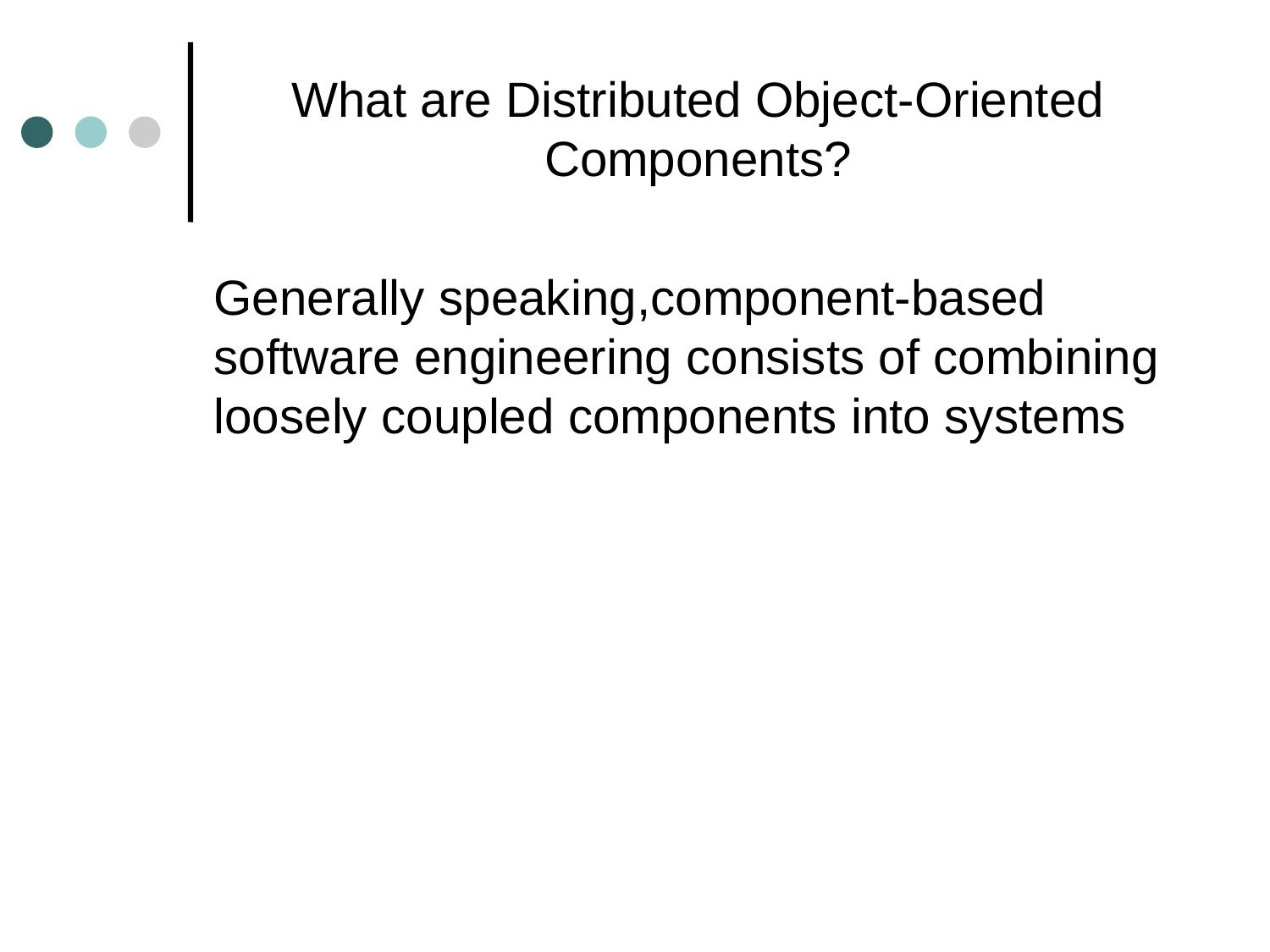

# What are Distributed Object-Oriented Components?

Generally speaking,component-based software engineering consists of combining loosely coupled components into systems